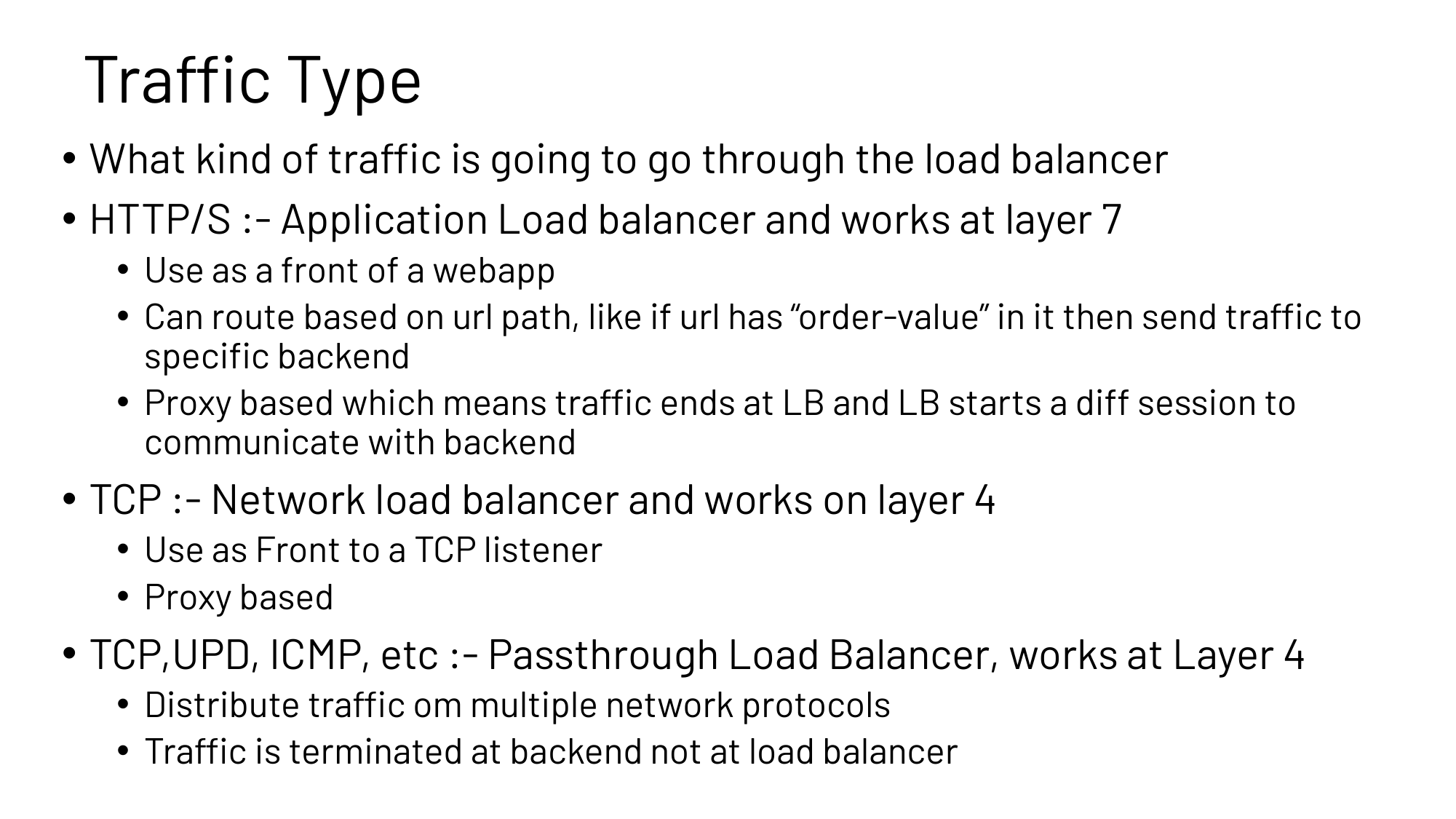

# Traffic Type
What kind of traffic is going to go through the load balancer
HTTP/S :- Application Load balancer and works at layer 7
Use as a front of a webapp
Can route based on url path, like if url has “order-value” in it then send traffic to specific backend
Proxy based which means traffic ends at LB and LB starts a diff session to communicate with backend
TCP :- Network load balancer and works on layer 4
Use as Front to a TCP listener
Proxy based
TCP,UPD, ICMP, etc :- Passthrough Load Balancer, works at Layer 4
Distribute traffic om multiple network protocols
Traffic is terminated at backend not at load balancer